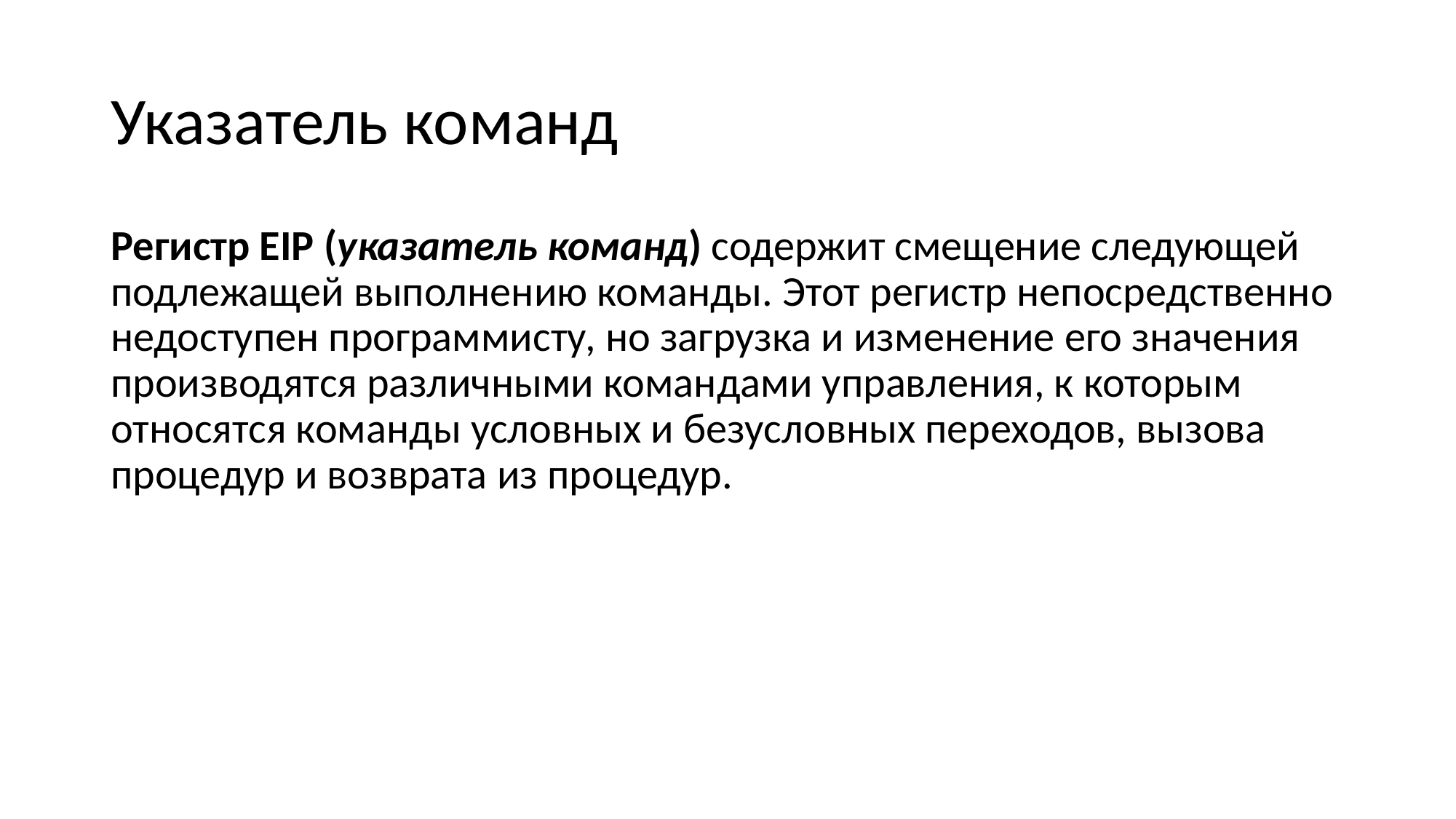

# Указатель команд
Регистр EIP (указатель команд) содержит смещение следующей подлежащей выполнению команды. Этот регистр непосредственно недоступен программисту, но загрузка и изменение его значения производятся различными командами управления, к которым относятся команды условных и безусловных переходов, вызова процедур и возврата из процедур.